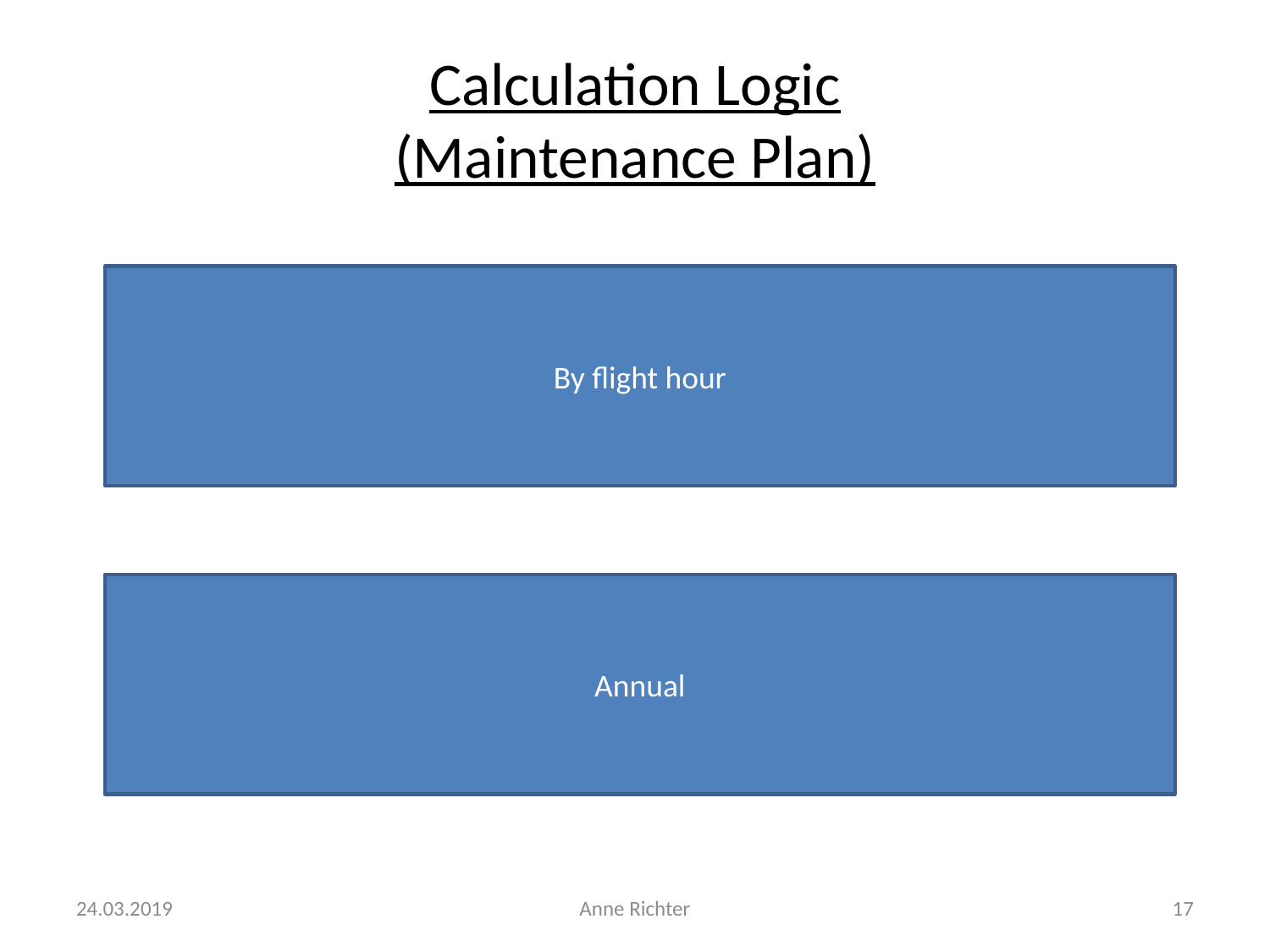

# Calculation Logic (Maintenance Plan)
By flight hour
Annual
24.03.2019
Anne Richter
17